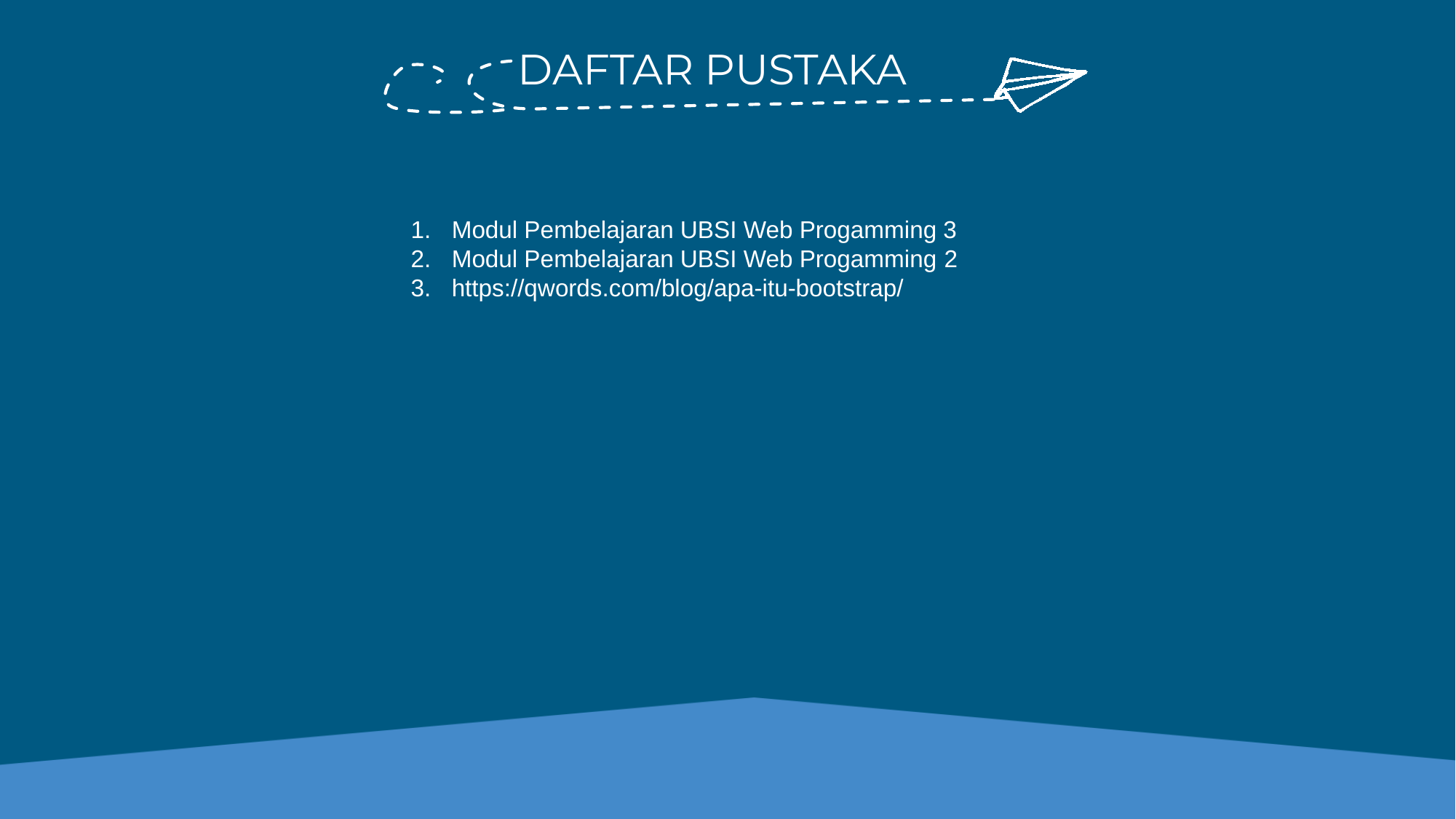

DAFTAR PUSTAKA

Modul Pembelajaran UBSI Web Progamming 3
Modul Pembelajaran UBSI Web Progamming 2
https://qwords.com/blog/apa-itu-bootstrap/